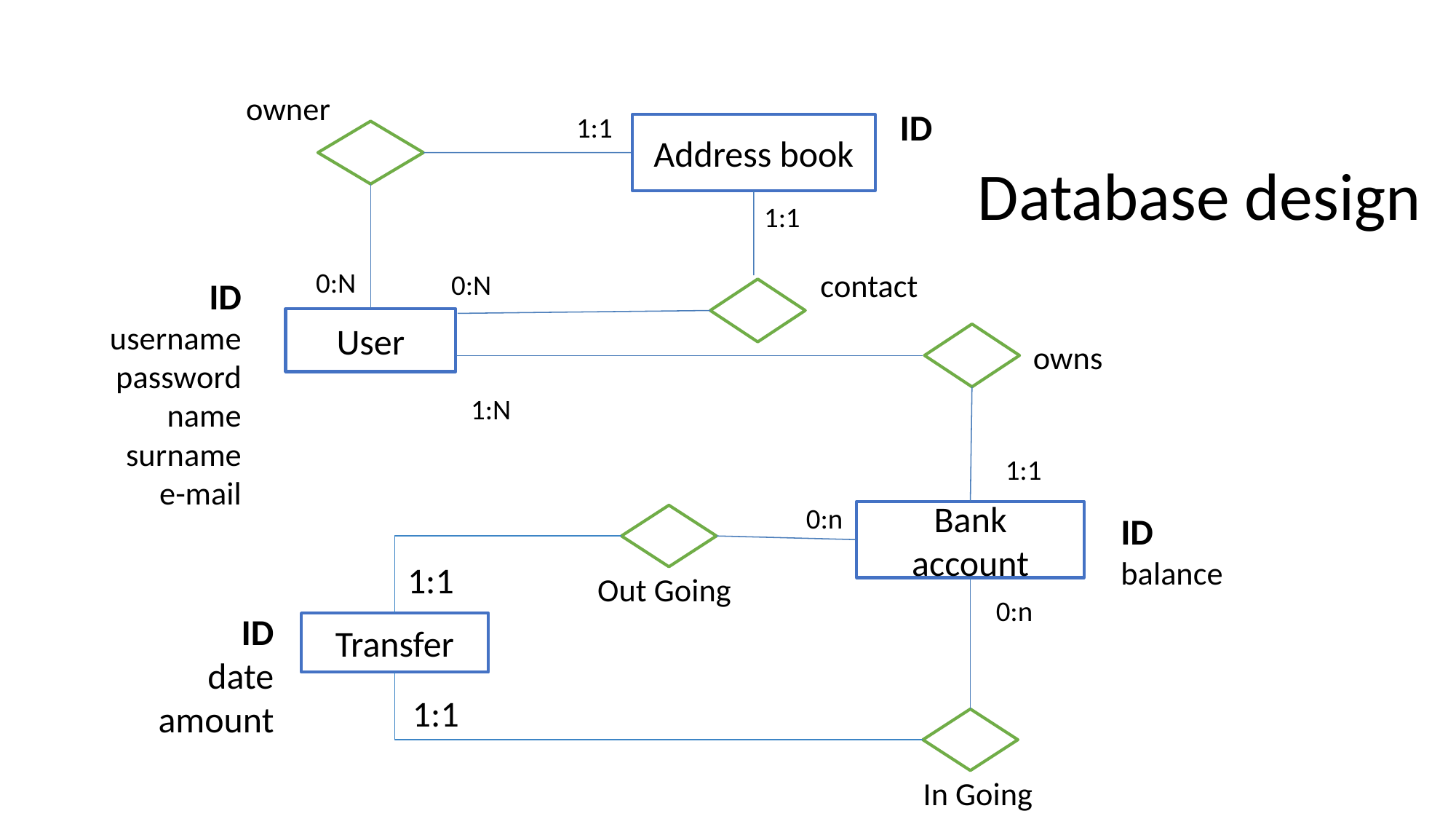

owner
ID

1:1
Address book
# Database design

1:1
0:N
contact
0:N
ID
username
password
name
surname
e-mail

User

owns
1:N
1:1
0:n
Bank account
ID
balance

1:1
Out Going

0:n
ID
date
amount

Transfer
1:1

In Going